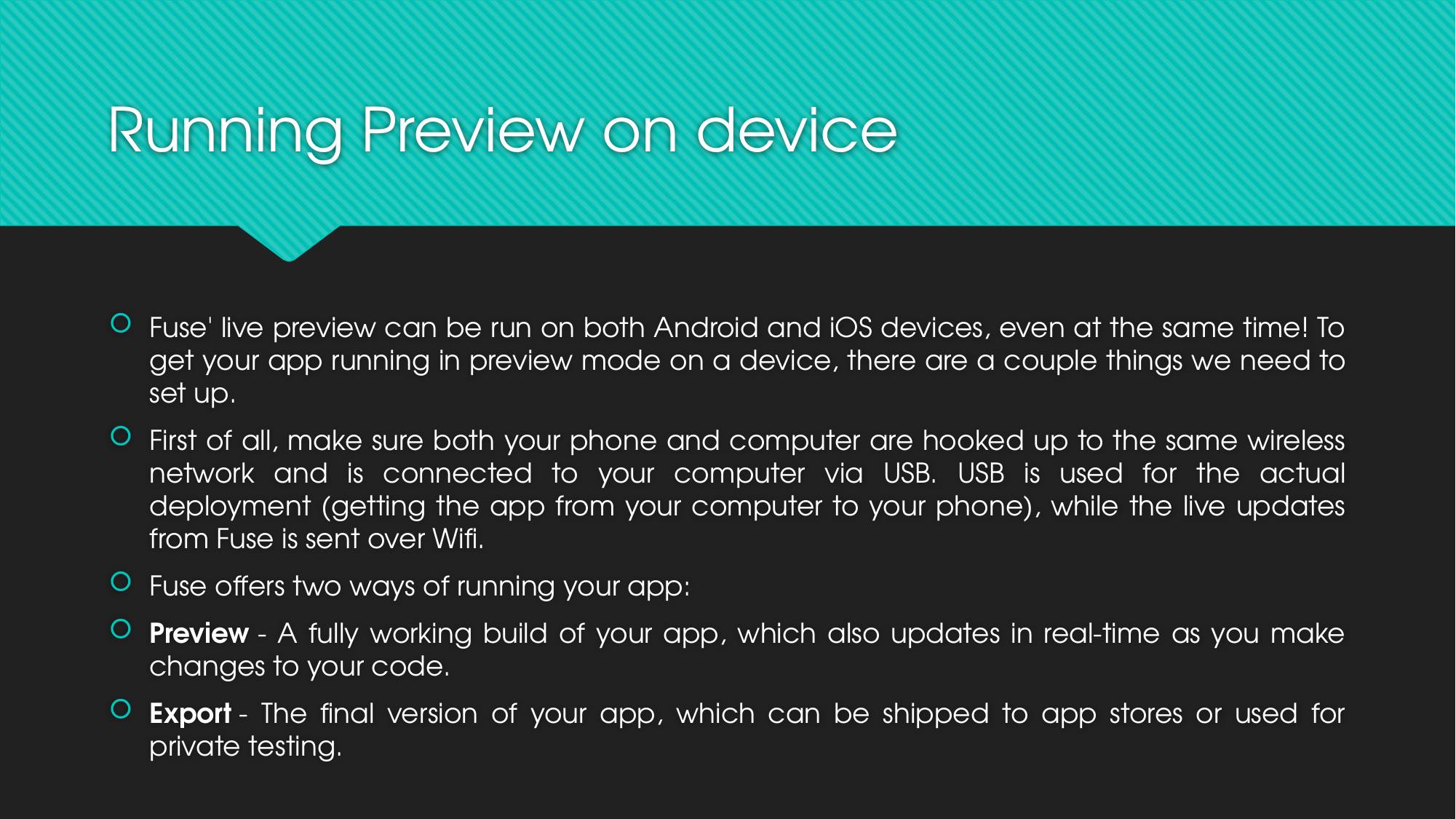

# Running Preview on device
Fuse' live preview can be run on both Android and iOS devices, even at the same time! To get your app running in preview mode on a device, there are a couple things we need to set up.
First of all, make sure both your phone and computer are hooked up to the same wireless network and is connected to your computer via USB. USB is used for the actual deployment (getting the app from your computer to your phone), while the live updates from Fuse is sent over Wifi.
Fuse offers two ways of running your app:
Preview - A fully working build of your app, which also updates in real-time as you make changes to your code.
Export - The final version of your app, which can be shipped to app stores or used for private testing.